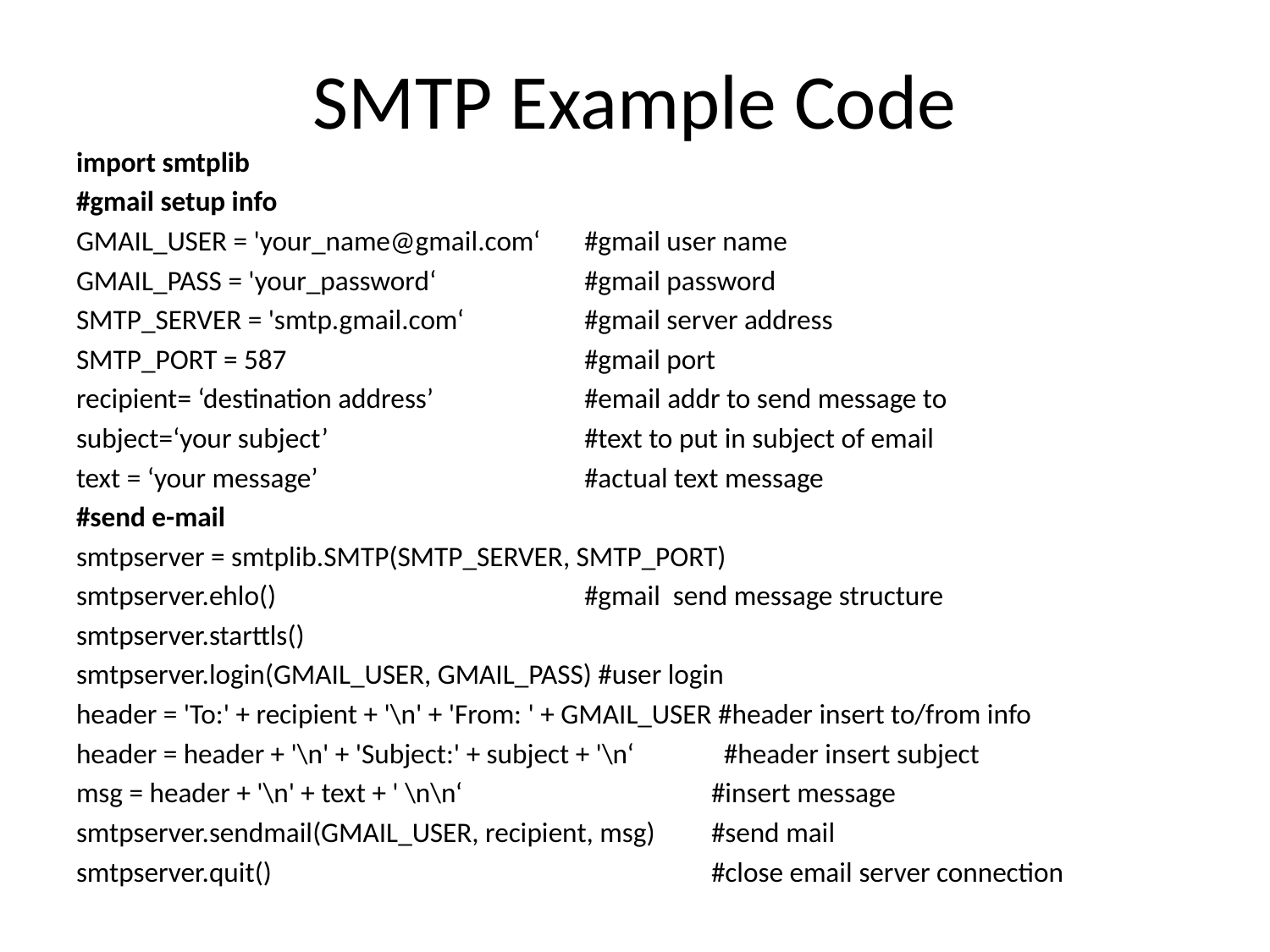

# SMTP Example Code
import smtplib
#gmail setup info
GMAIL_USER = 'your_name@gmail.com‘	#gmail user name
GMAIL_PASS = 'your_password‘		#gmail password
SMTP_SERVER = 'smtp.gmail.com‘	#gmail server address
SMTP_PORT = 587			#gmail port
recipient= ‘destination address’		#email addr to send message to
subject=‘your subject’			#text to put in subject of email
text = ‘your message’			#actual text message
#send e-mail
smtpserver = smtplib.SMTP(SMTP_SERVER, SMTP_PORT)
smtpserver.ehlo()			#gmail  send message structure
smtpserver.starttls()
smtpserver.login(GMAIL_USER, GMAIL_PASS) #user login
header = 'To:' + recipient + '\n' + 'From: ' + GMAIL_USER #header insert to/from info
header = header + '\n' + 'Subject:' + subject + '\n‘	  #header insert subject
msg = header + '\n' + text + ' \n\n‘		#insert message
smtpserver.sendmail(GMAIL_USER, recipient, msg)	#send mail
smtpserver.quit()				#close email server connection